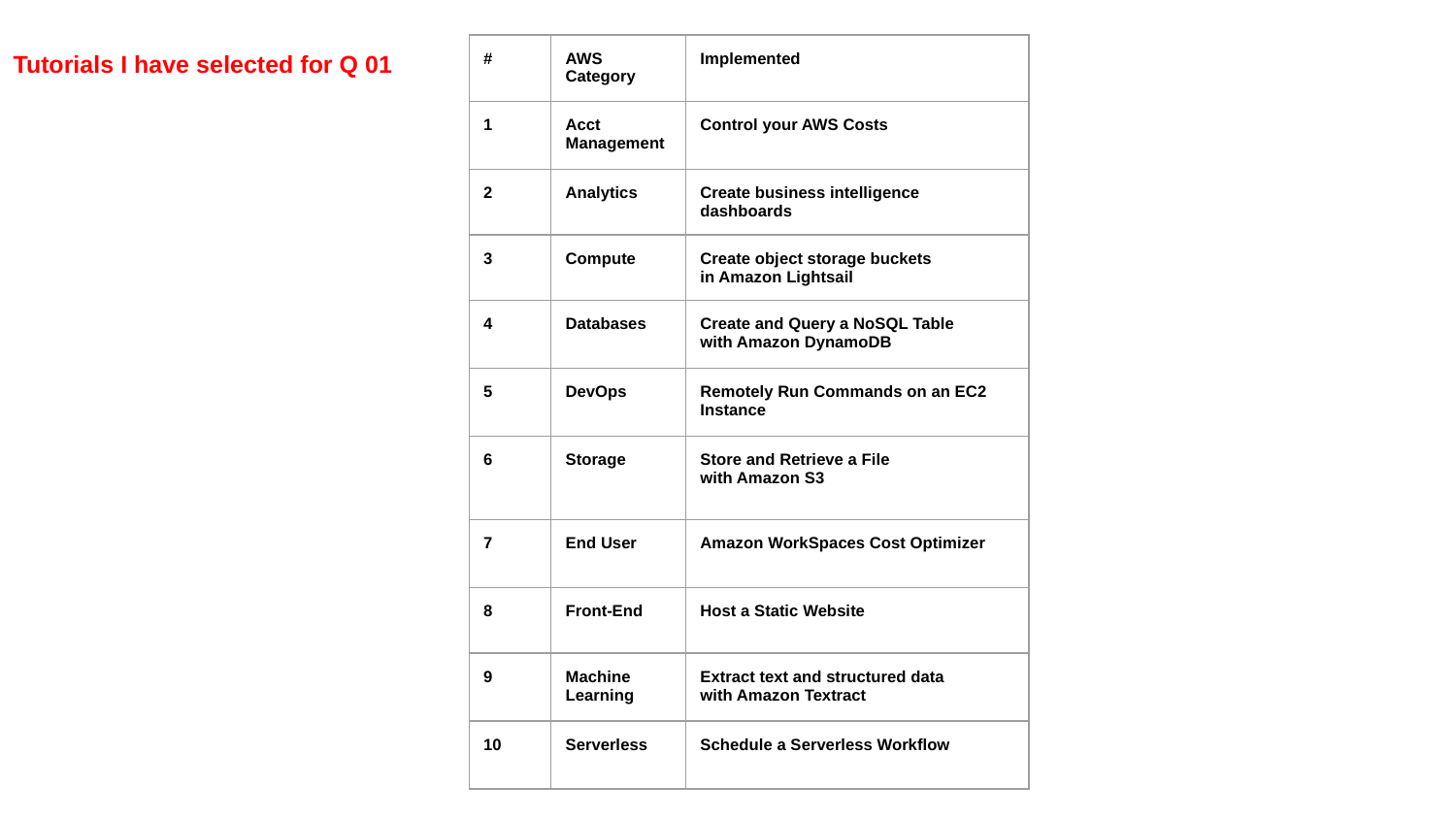

Tutorials I have selected for Q 01

| # | AWS Category | Implemented |
| --- | --- | --- |
| 1 | Acct Management | Control your AWS Costs |
| 2 | Analytics | Create business intelligence dashboards |
| 3 | Compute | Create object storage buckets in Amazon Lightsail |
| 4 | Databases | Create and Query a NoSQL Table with Amazon DynamoDB |
| 5 | DevOps | Remotely Run Commands on an EC2 Instance |
| 6 | Storage | Store and Retrieve a File with Amazon S3 |
| 7 | End User | Amazon WorkSpaces Cost Optimizer |
| 8 | Front-End | Host a Static Website |
| 9 | Machine Learning | Extract text and structured data with Amazon Textract |
| 10 | Serverless | Schedule a Serverless Workflow |